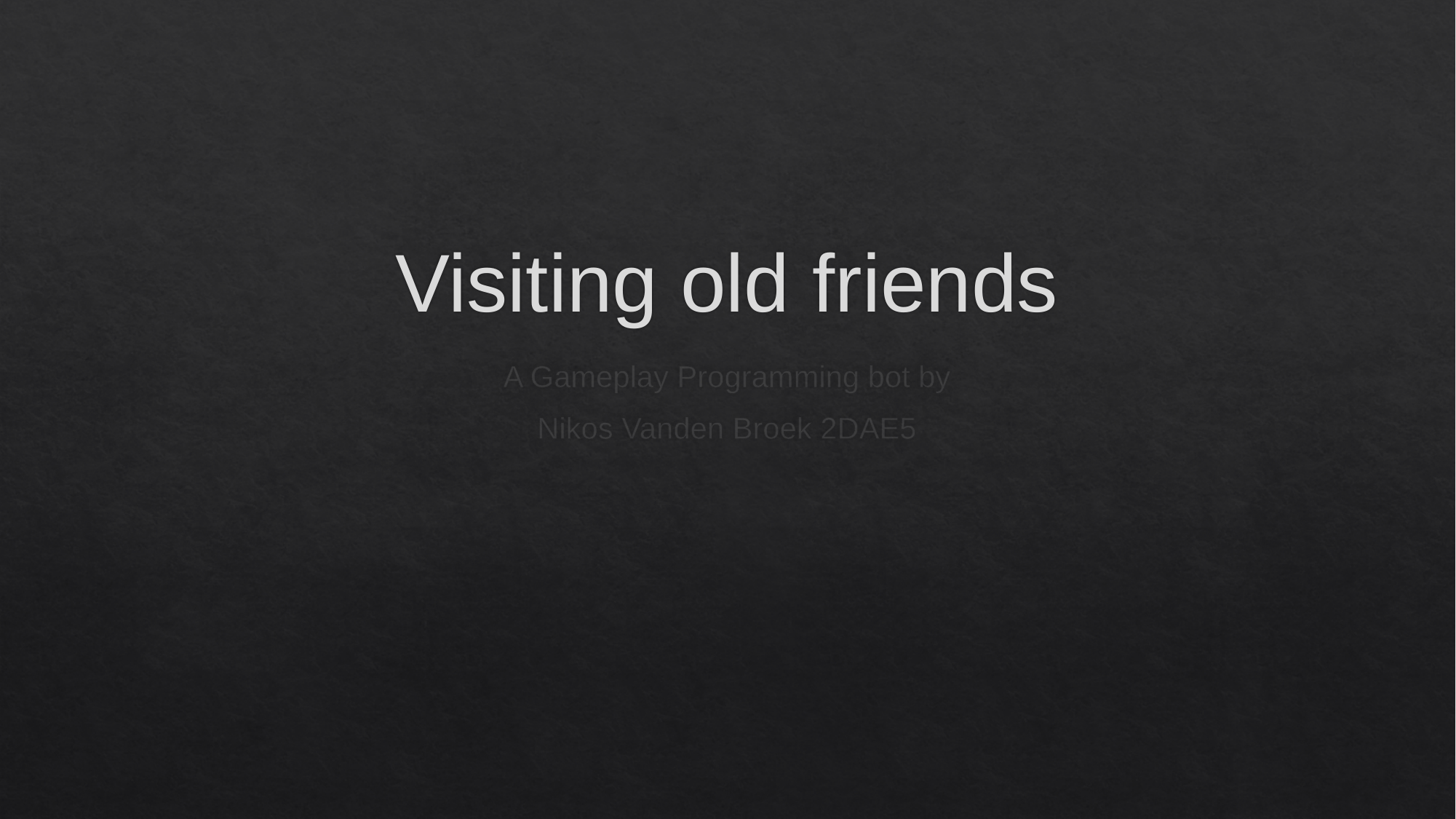

# Visiting old friends
A Gameplay Programming bot by
Nikos Vanden Broek 2DAE5